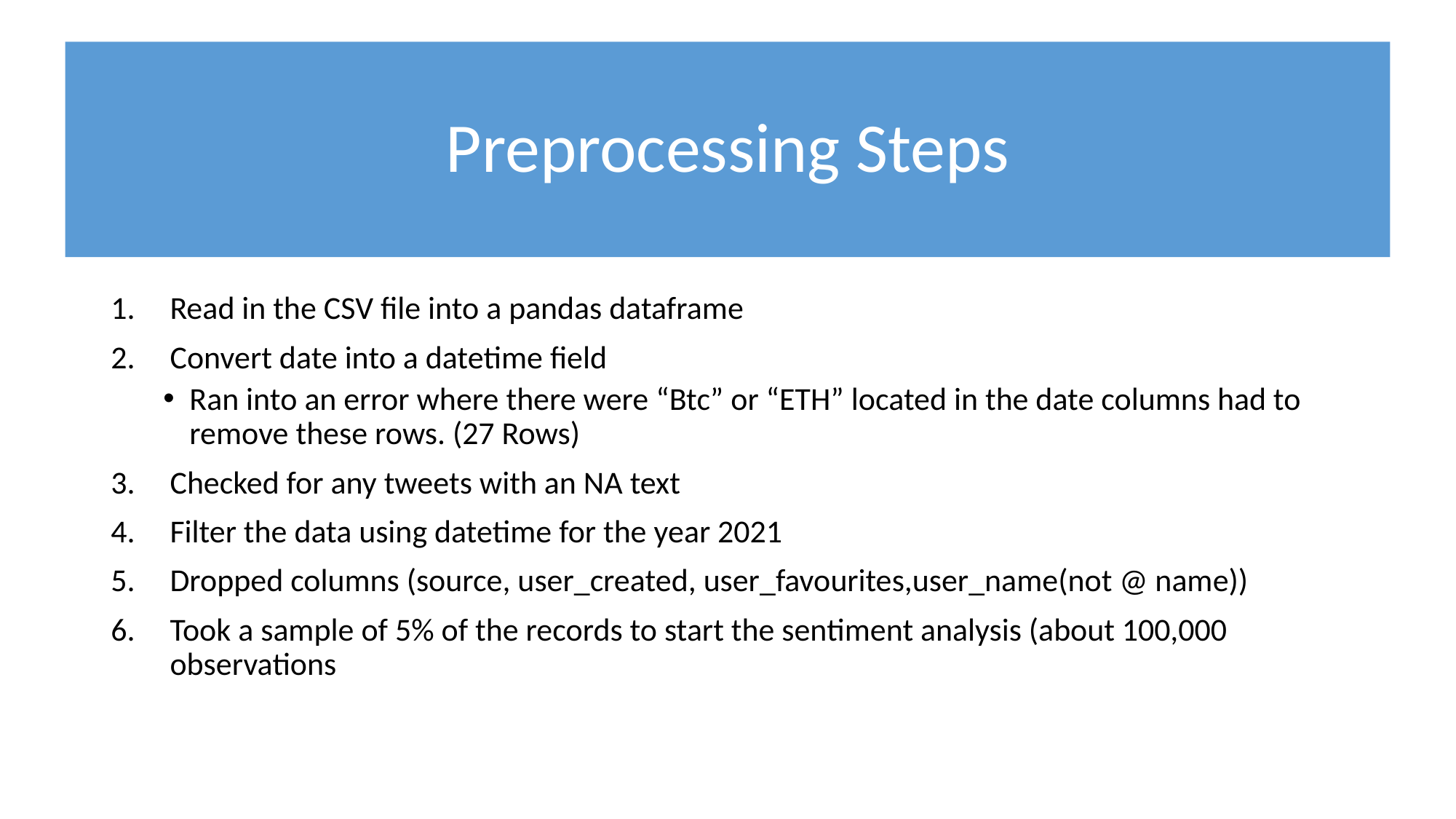

# Preprocessing Steps
Read in the CSV file into a pandas dataframe
Convert date into a datetime field
Ran into an error where there were “Btc” or “ETH” located in the date columns had to remove these rows. (27 Rows)
Checked for any tweets with an NA text
Filter the data using datetime for the year 2021
Dropped columns (source, user_created, user_favourites,user_name(not @ name))
Took a sample of 5% of the records to start the sentiment analysis (about 100,000 observations